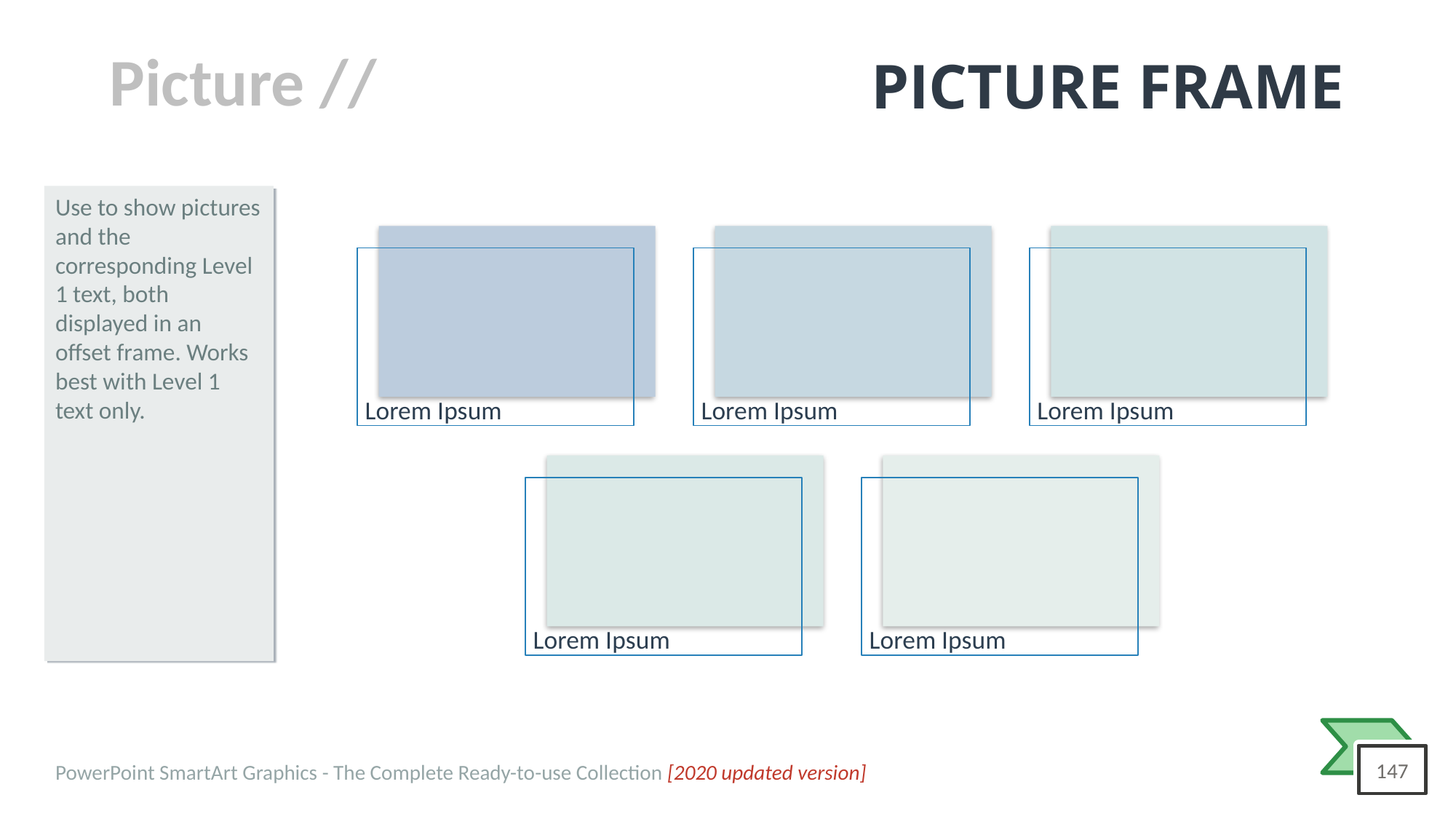

# PICTURE FRAME
Use to show pictures and the corresponding Level 1 text, both displayed in an offset frame. Works best with Level 1 text only.

Lorem Ipsum

Lorem Ipsum

Lorem Ipsum

Lorem Ipsum

Lorem Ipsum
PowerPoint SmartArt Graphics - The Complete Ready-to-use Collection [2020 updated version]